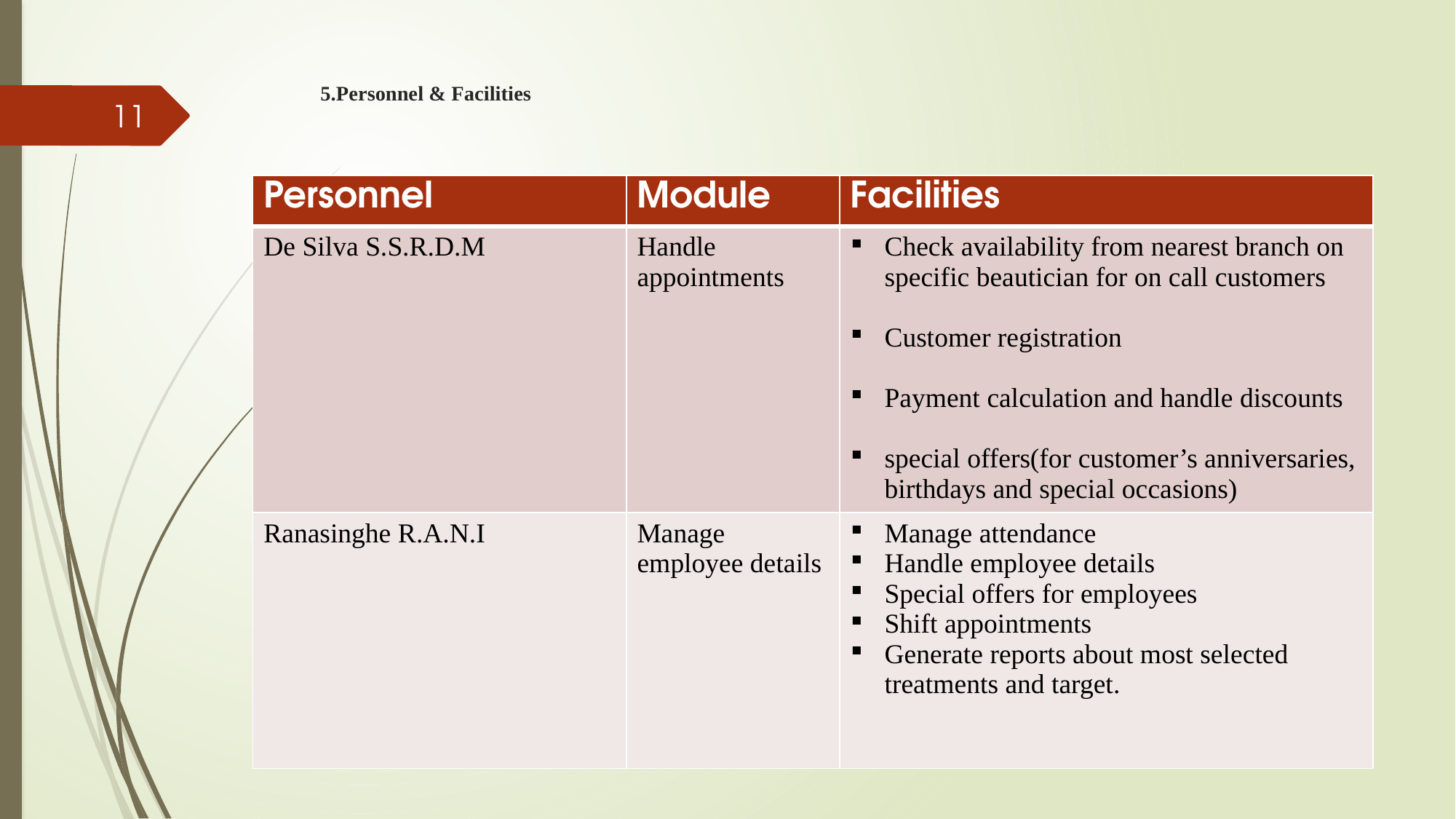

# 5.Personnel & Facilities
11
| Personnel | Module | Facilities |
| --- | --- | --- |
| De Silva S.S.R.D.M | Handle appointments | Check availability from nearest branch on specific beautician for on call customers Customer registration Payment calculation and handle discounts special offers(for customer’s anniversaries, birthdays and special occasions) |
| Ranasinghe R.A.N.I | Manage employee details | Manage attendance Handle employee details Special offers for employees Shift appointments Generate reports about most selected treatments and target. |